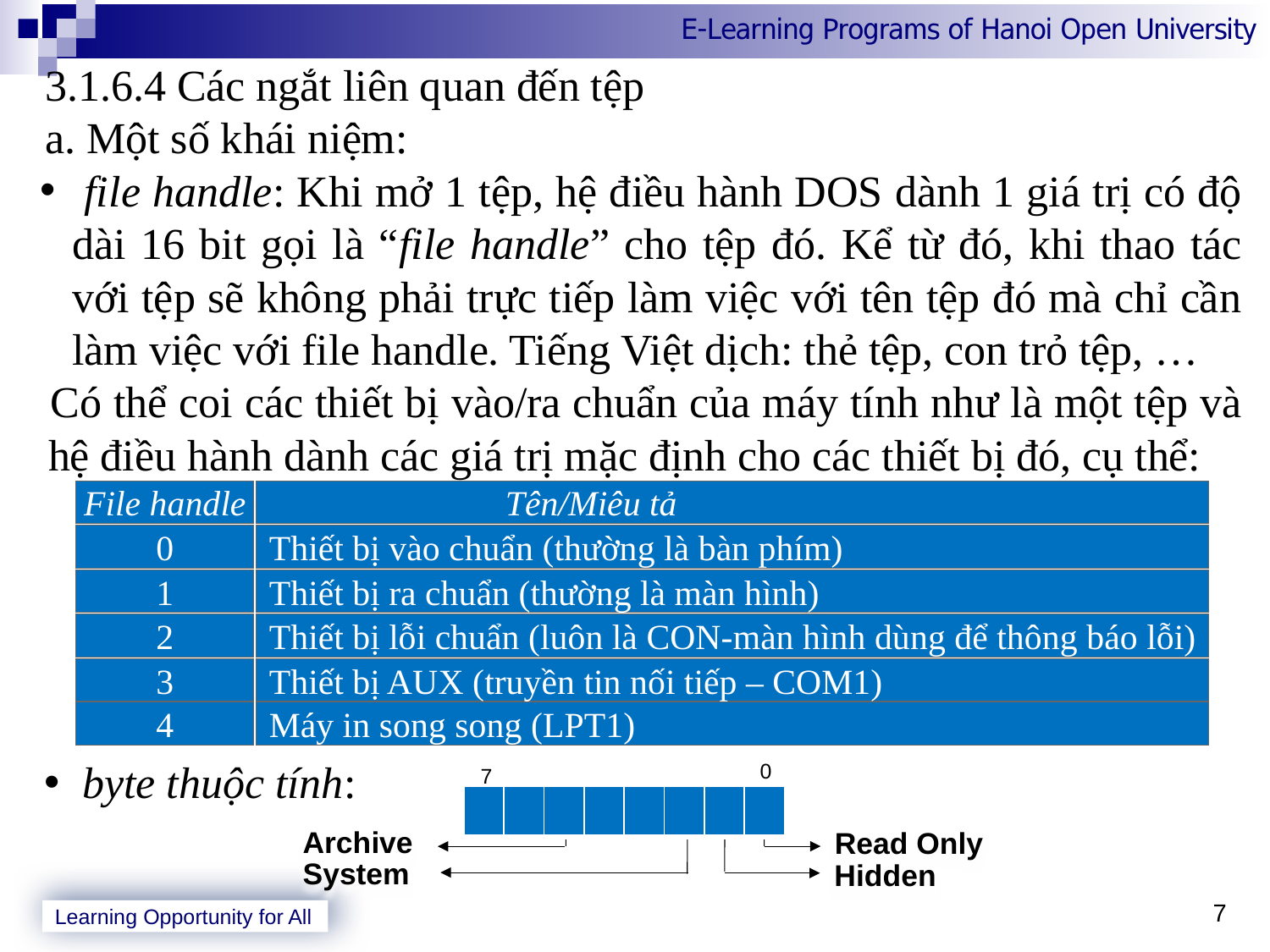

3.1.6.4 Các ngắt liên quan đến tệp
a. Một số khái niệm:
 file handle: Khi mở 1 tệp, hệ điều hành DOS dành 1 giá trị có độ dài 16 bit gọi là “file handle” cho tệp đó. Kể từ đó, khi thao tác với tệp sẽ không phải trực tiếp làm việc với tên tệp đó mà chỉ cần làm việc với file handle. Tiếng Việt dịch: thẻ tệp, con trỏ tệp, …
Có thể coi các thiết bị vào/ra chuẩn của máy tính như là một tệp và hệ điều hành dành các giá trị mặc định cho các thiết bị đó, cụ thể:

  byte thuộc tính:

File handle
                            Tên/Miêu tả
0
Thiết bị vào chuẩn (thường là bàn phím)
1
Thiết bị ra chuẩn (thường là màn hình)
2
Thiết bị lỗi chuẩn (luôn là CON-màn hình dùng để thông báo lỗi)
3
Thiết bị AUX (truyền tin nối tiếp – COM1)
4
Máy in song song (LPT1)
  0]

  7
|  |  |  |  |  |  |  |  |
| --- | --- | --- | --- | --- | --- | --- | --- |
Archive
Read Only
System
Hidden
7